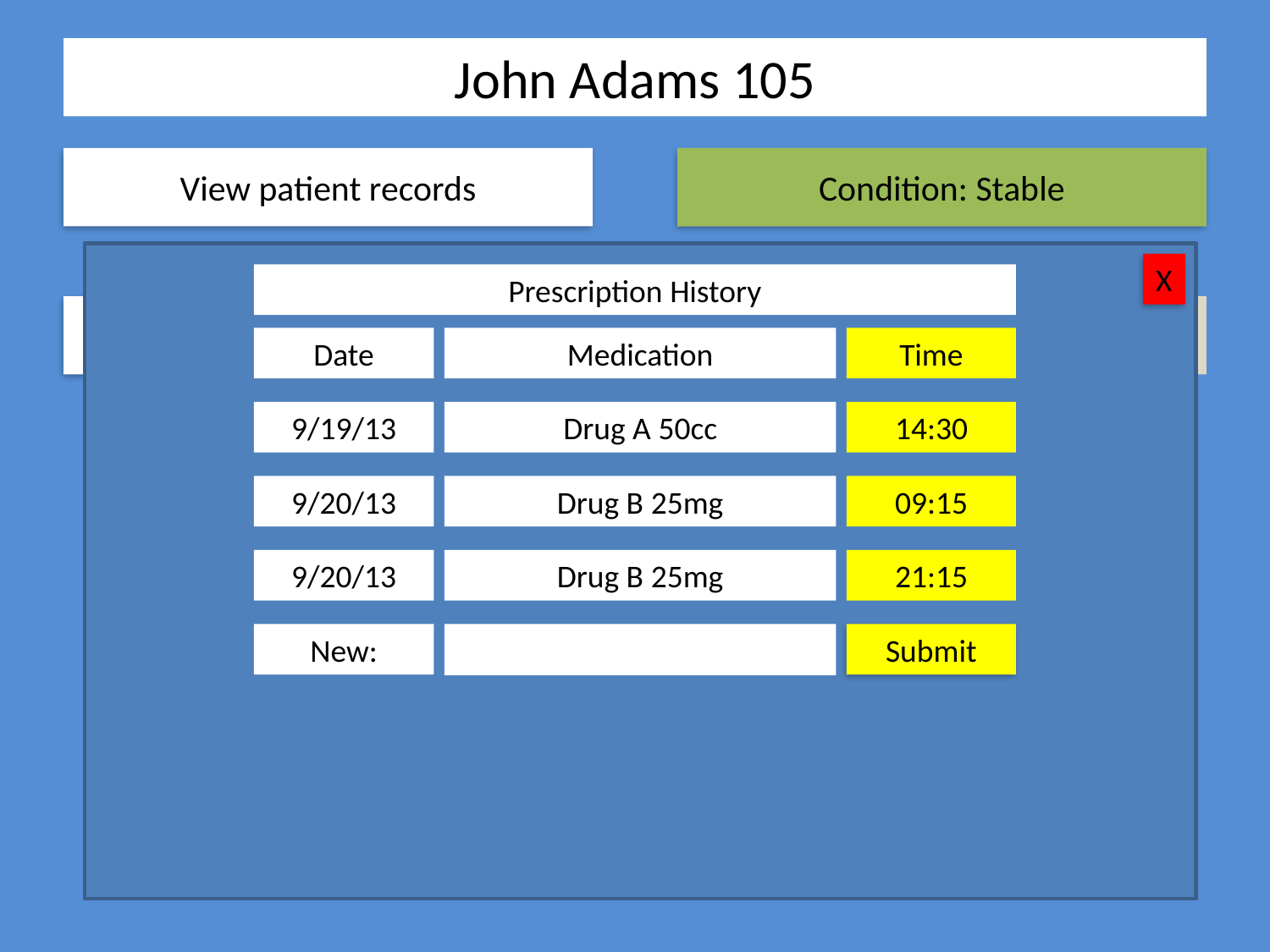

# John Adams 105
View patient records
Current Medication: Drug A
Condition: Stable

X
Prescription History
Current Diagnosis: Lung Cancer
Prescribe Medication
Date
Medication
Time
9/19/13
Drug A 50cc
14:30
9/20/13
Drug B 25mg
09:15
9/20/13
Drug B 25mg
21:15
New:

Submit